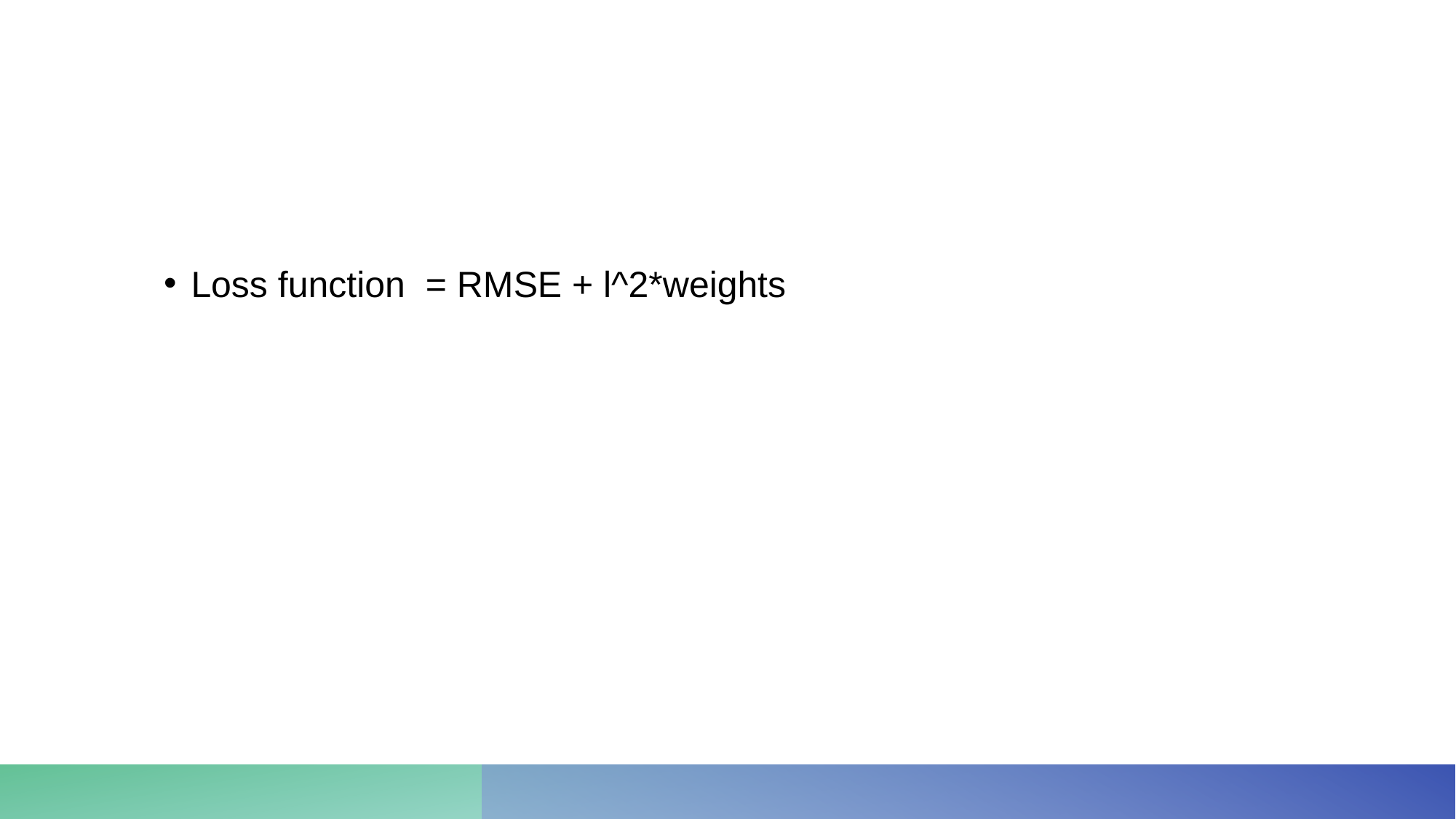

#
Loss function  = RMSE + l^2*weights